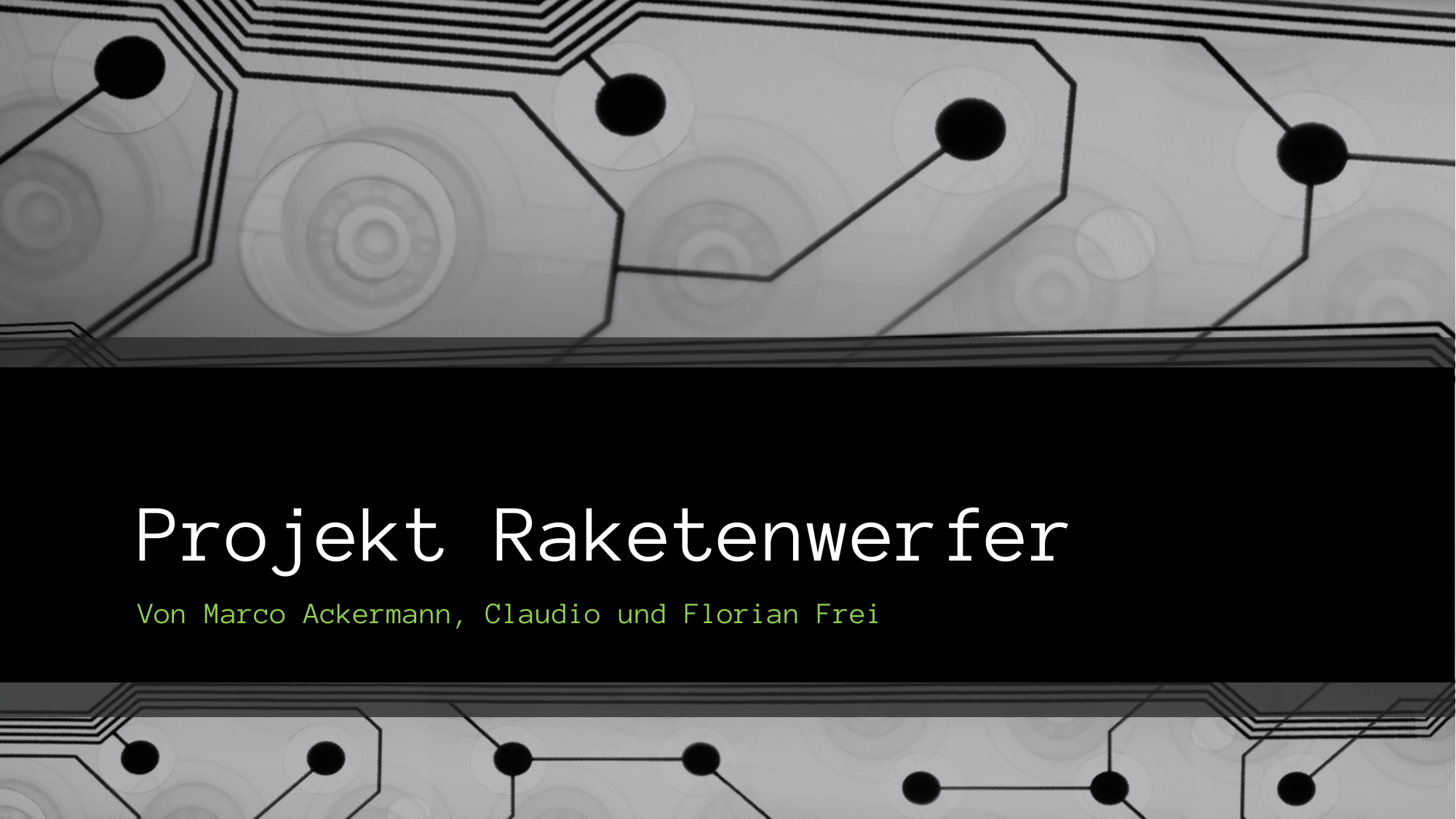

# Projekt Raketenwerfer
Von Marco Ackermann, Claudio und Florian Frei